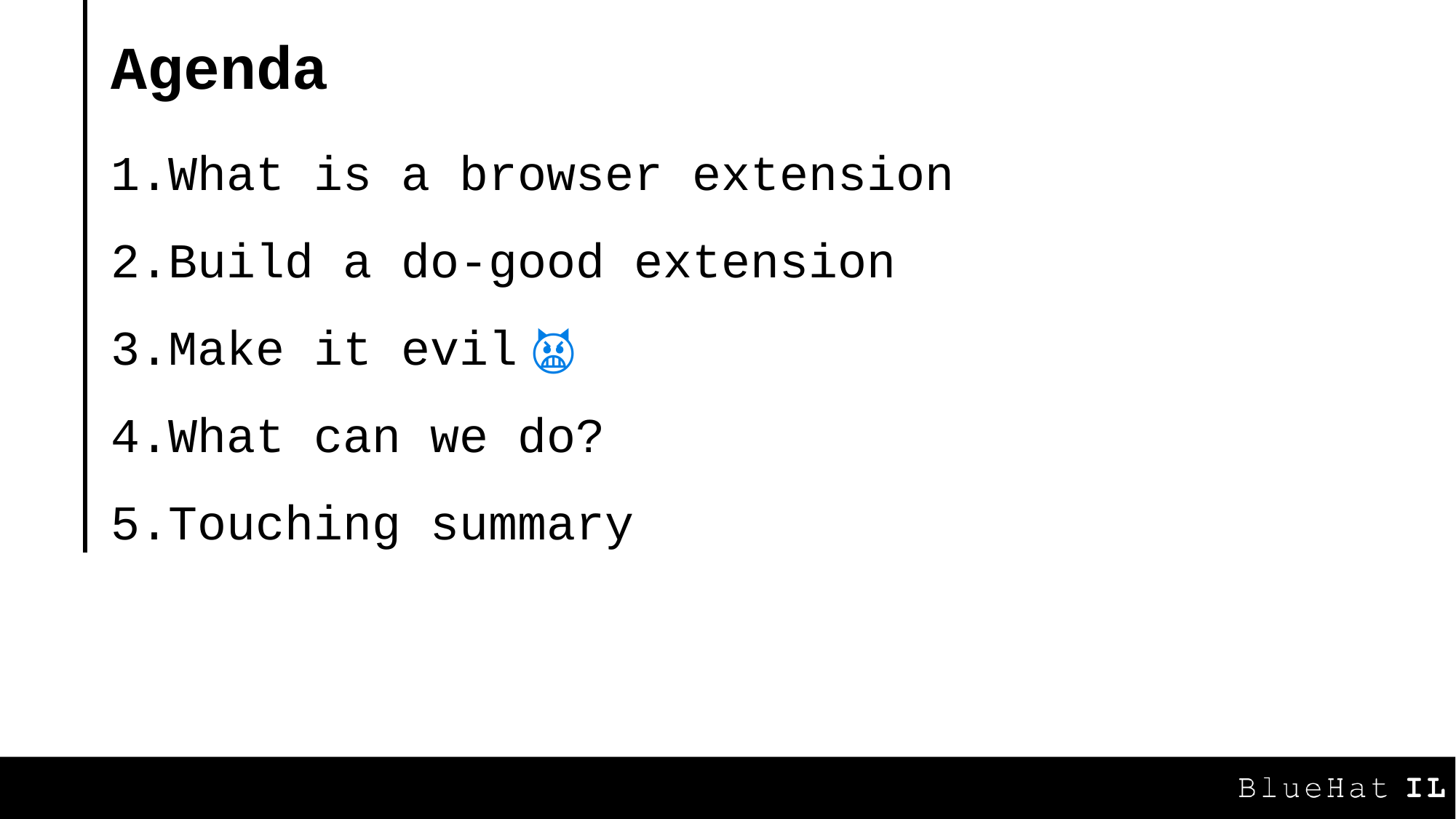

Agenda
What is a browser extension
Build a do-good extension
Make it evil 👿
What can we do?
Touching summary